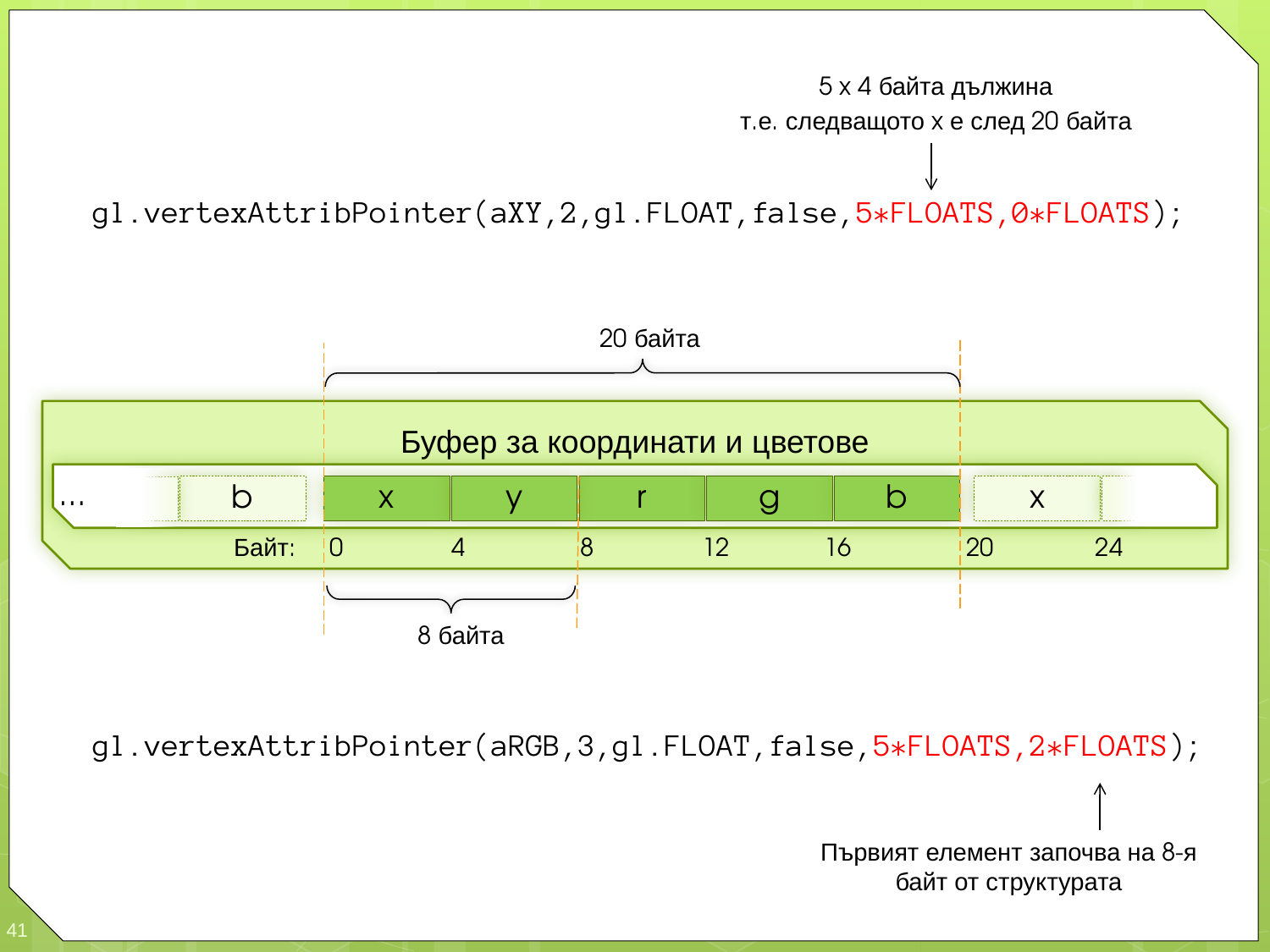

gl.vertexAttribPointer(aXY,2,gl.FLOAT,false,5*FLOATS,0*FLOATS);

gl.vertexAttribPointer(aRGB,3,gl.FLOAT,false,5*FLOATS,2*FLOATS);

5 x 4 байта дължина
т.е. следващото x е след 20 байта
20 байта
Буфер за координати и цветове

…
b
x
y
r
g
b
x

Байт:     0                4                 8                12              16                 20               24
8 байта
Първият елемент започва на 8-я байт от структурата